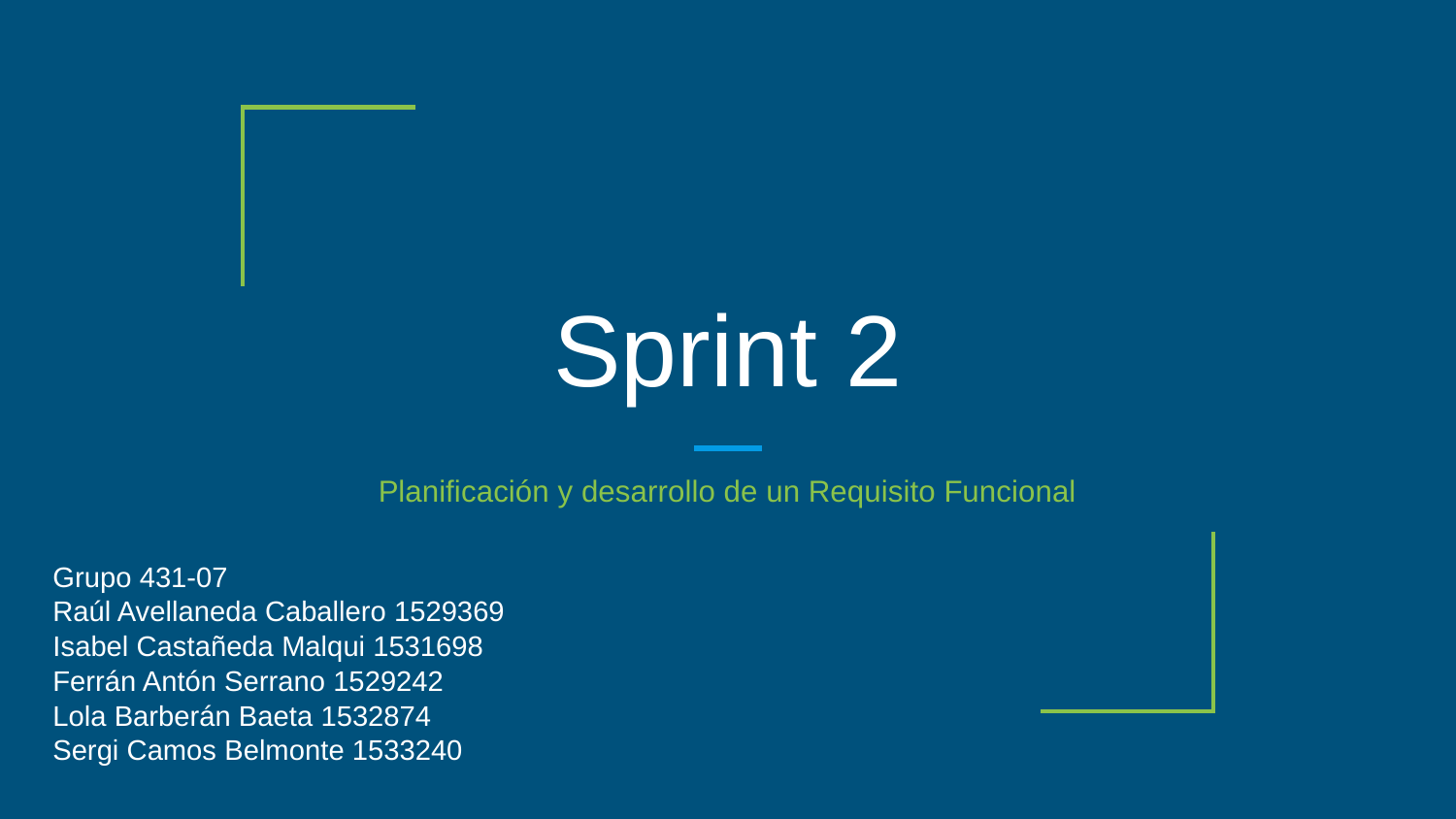

# Sprint 2
Planificación y desarrollo de un Requisito Funcional
Grupo 431-07
Raúl Avellaneda Caballero 1529369
Isabel Castañeda Malqui 1531698
Ferrán Antón Serrano 1529242
Lola Barberán Baeta 1532874
Sergi Camos Belmonte 1533240